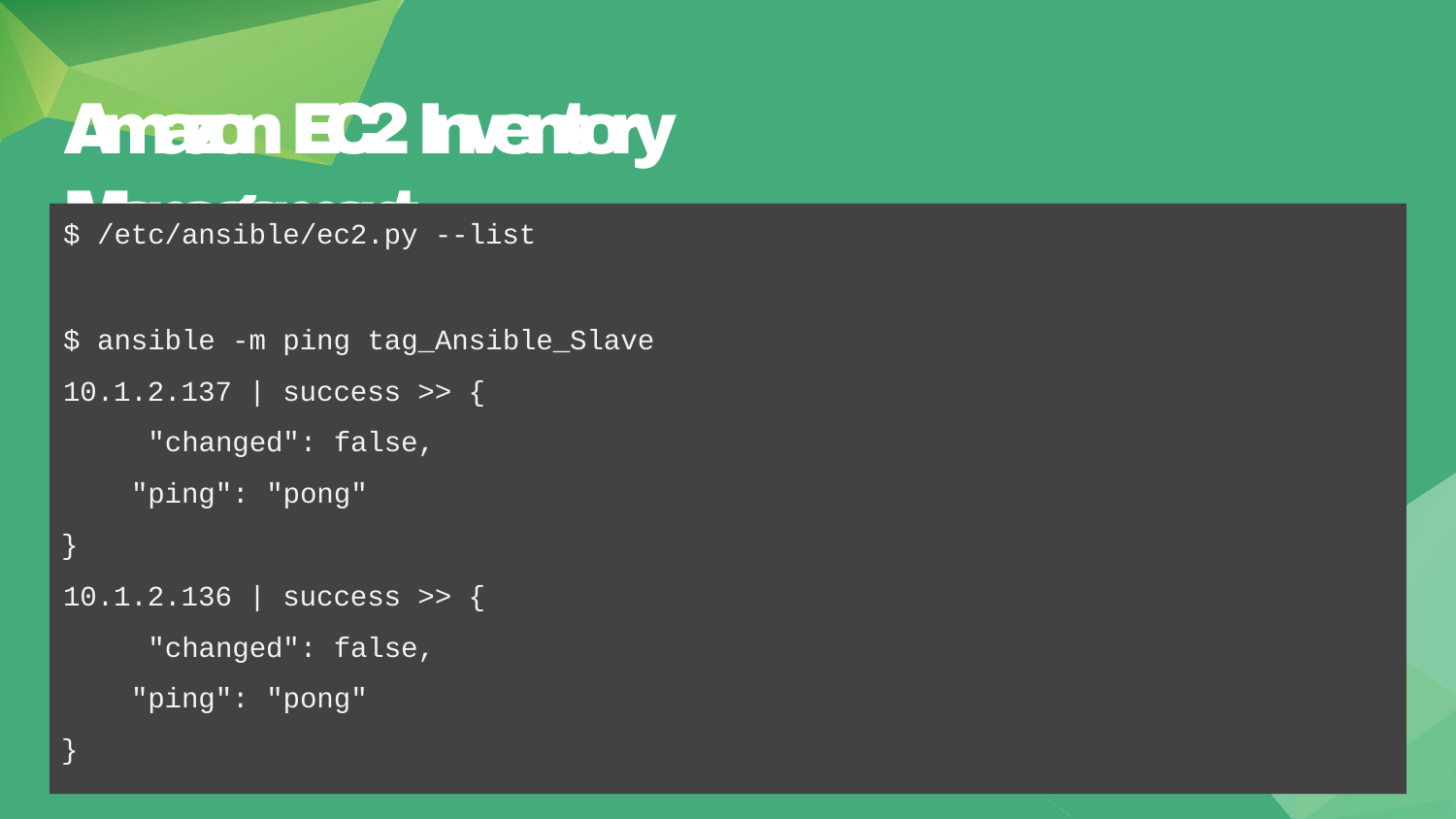

# Amazon EC2 Inventory Management

$ /etc/ansible/ec2.py --list

$ ansible -m ping tag_Ansible_Slave
10.1.2.137 | success >> {  "changed": false,  "ping": "pong"
}
10.1.2.136 | success >> {  "changed": false,  "ping": "pong"
}